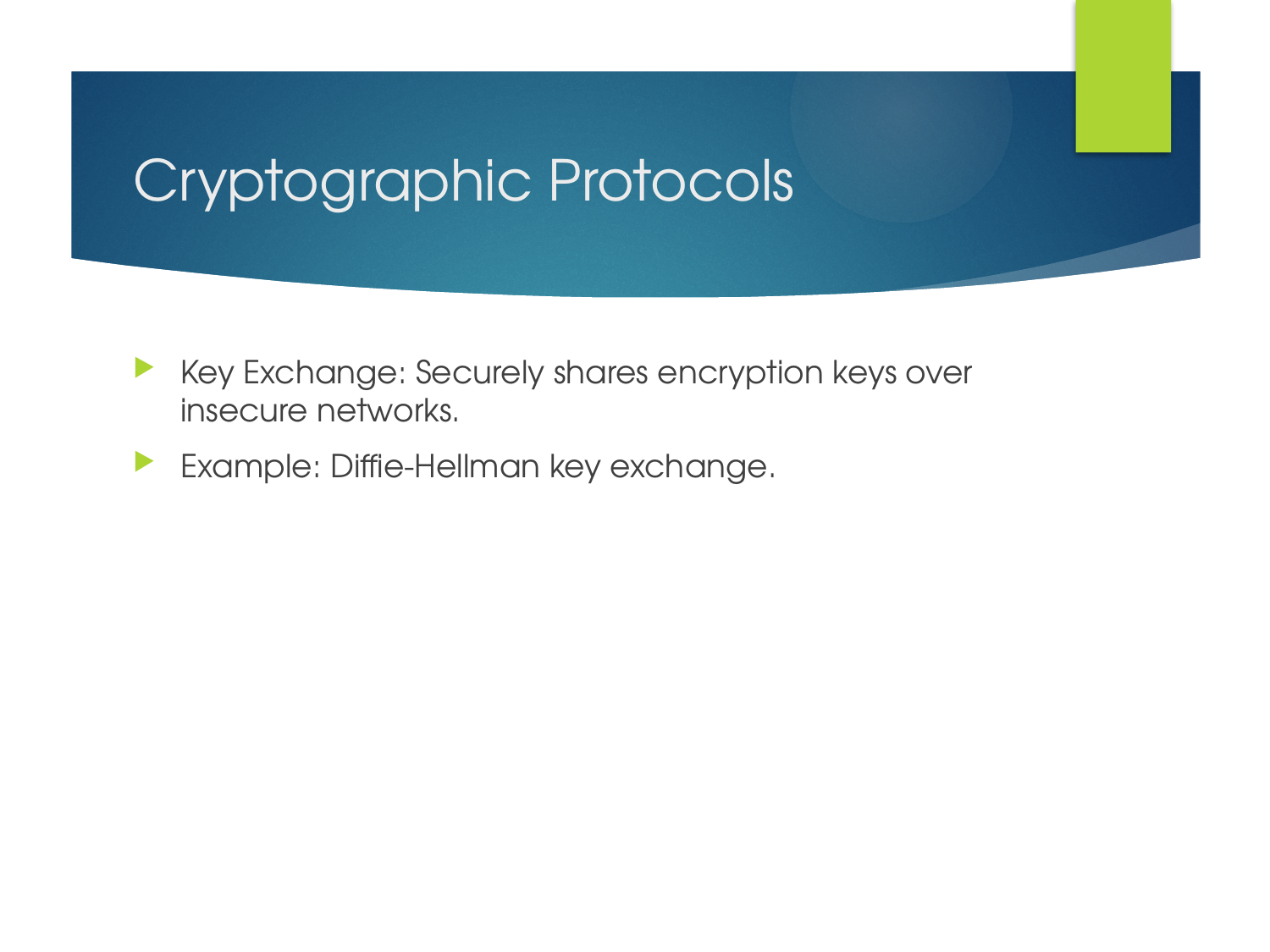

# Cryptographic Protocols
Key Exchange: Securely shares encryption keys over insecure networks.
Example: Diffie-Hellman key exchange.